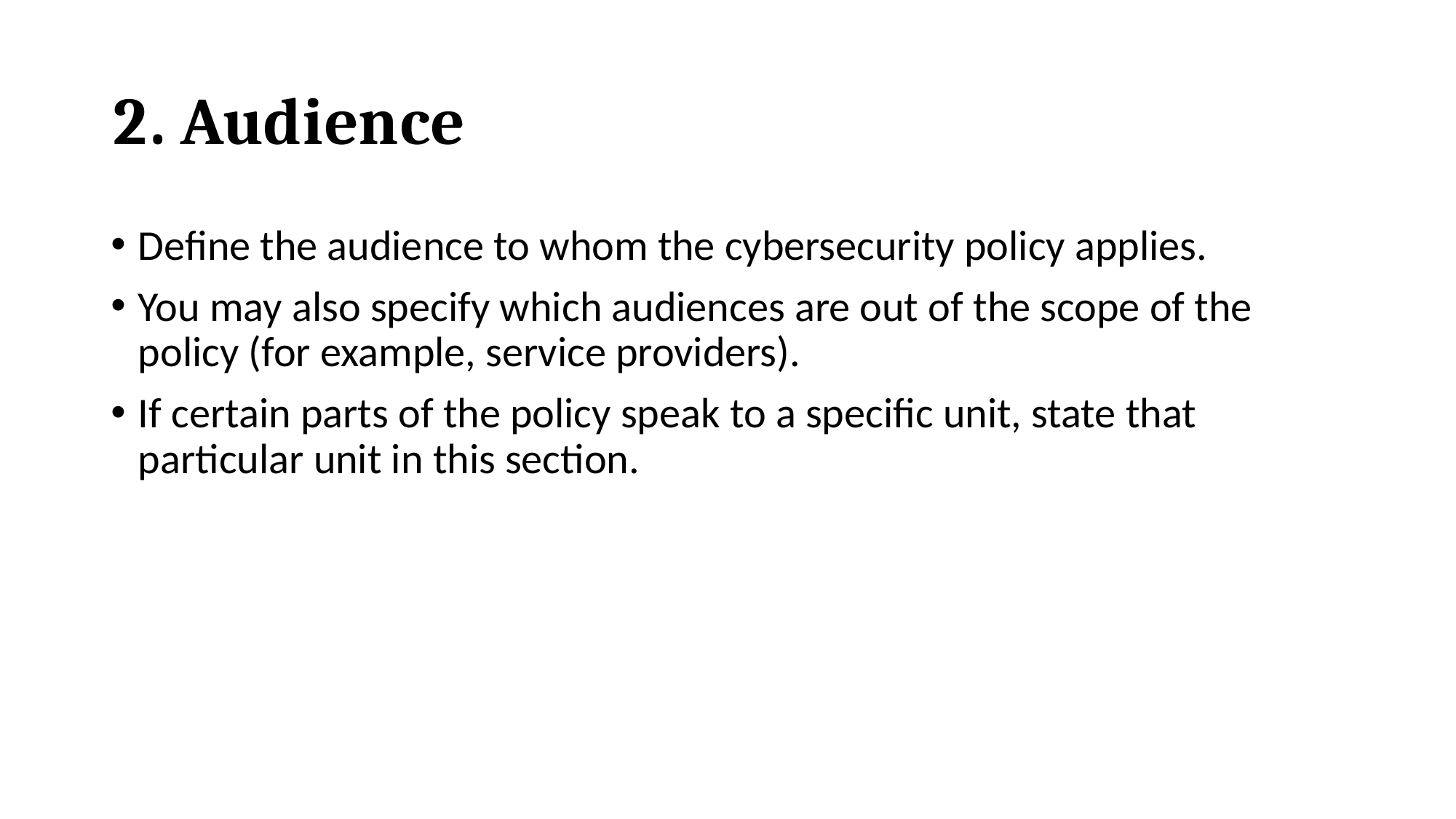

# 2. Audience
Define the audience to whom the cybersecurity policy applies.
You may also specify which audiences are out of the scope of the policy (for example, service providers).
If certain parts of the policy speak to a specific unit, state that particular unit in this section.